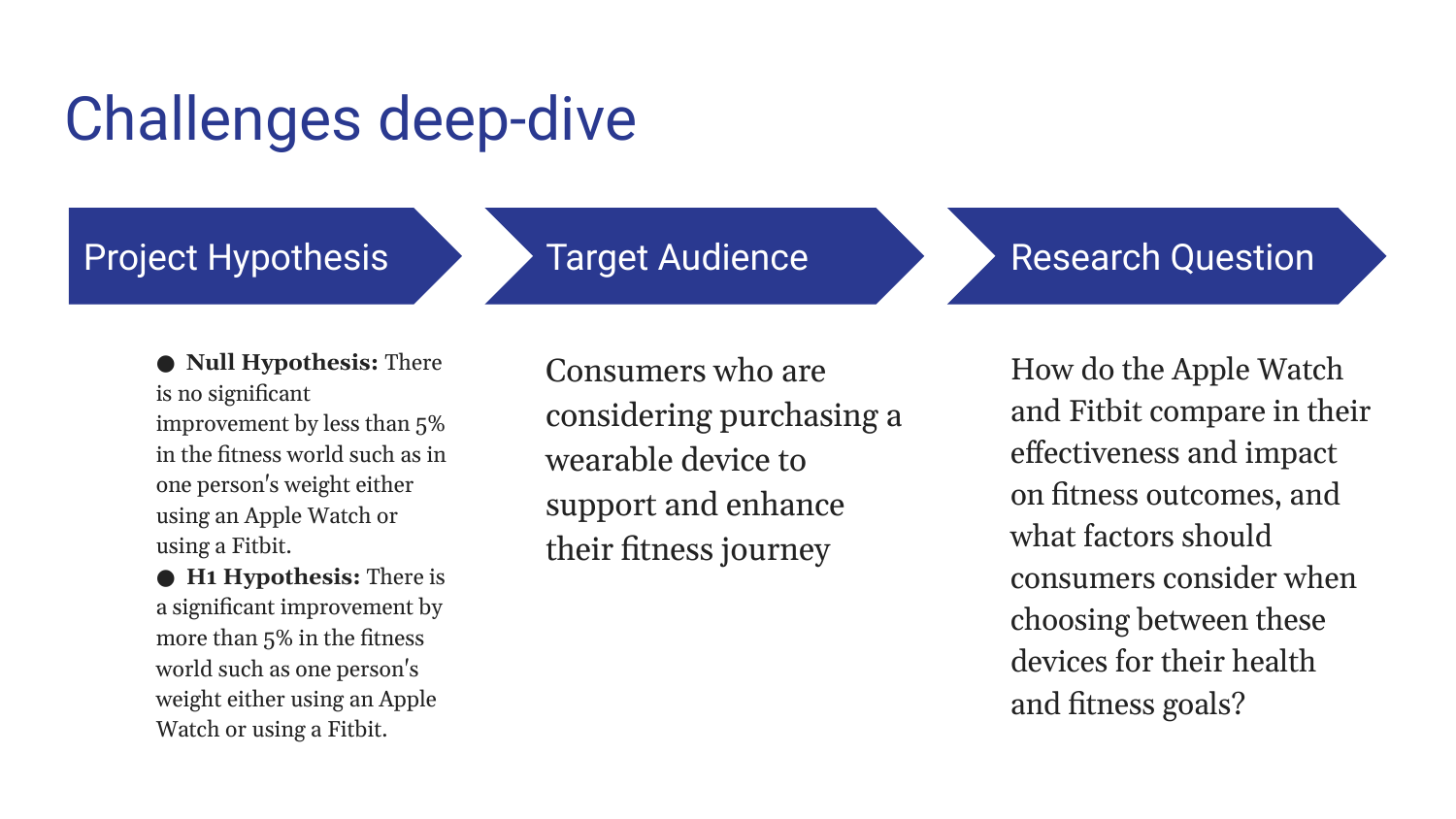

# Challenges deep-dive

Project Hypothesis
Target Audience
Research Question
●  Null Hypothesis: There is no significant improvement by less than 5% in the fitness world such as in one person's weight either using an Apple Watch or using a Fitbit.
●  H1 Hypothesis: There is a significant improvement by more than 5% in the fitness world such as one person's weight either using an Apple Watch or using a Fitbit.

Consumers who are considering purchasing a wearable device to support and enhance their fitness journey

How do the Apple Watch and Fitbit compare in their effectiveness and impact on fitness outcomes, and what factors should consumers consider when choosing between these devices for their health and fitness goals?